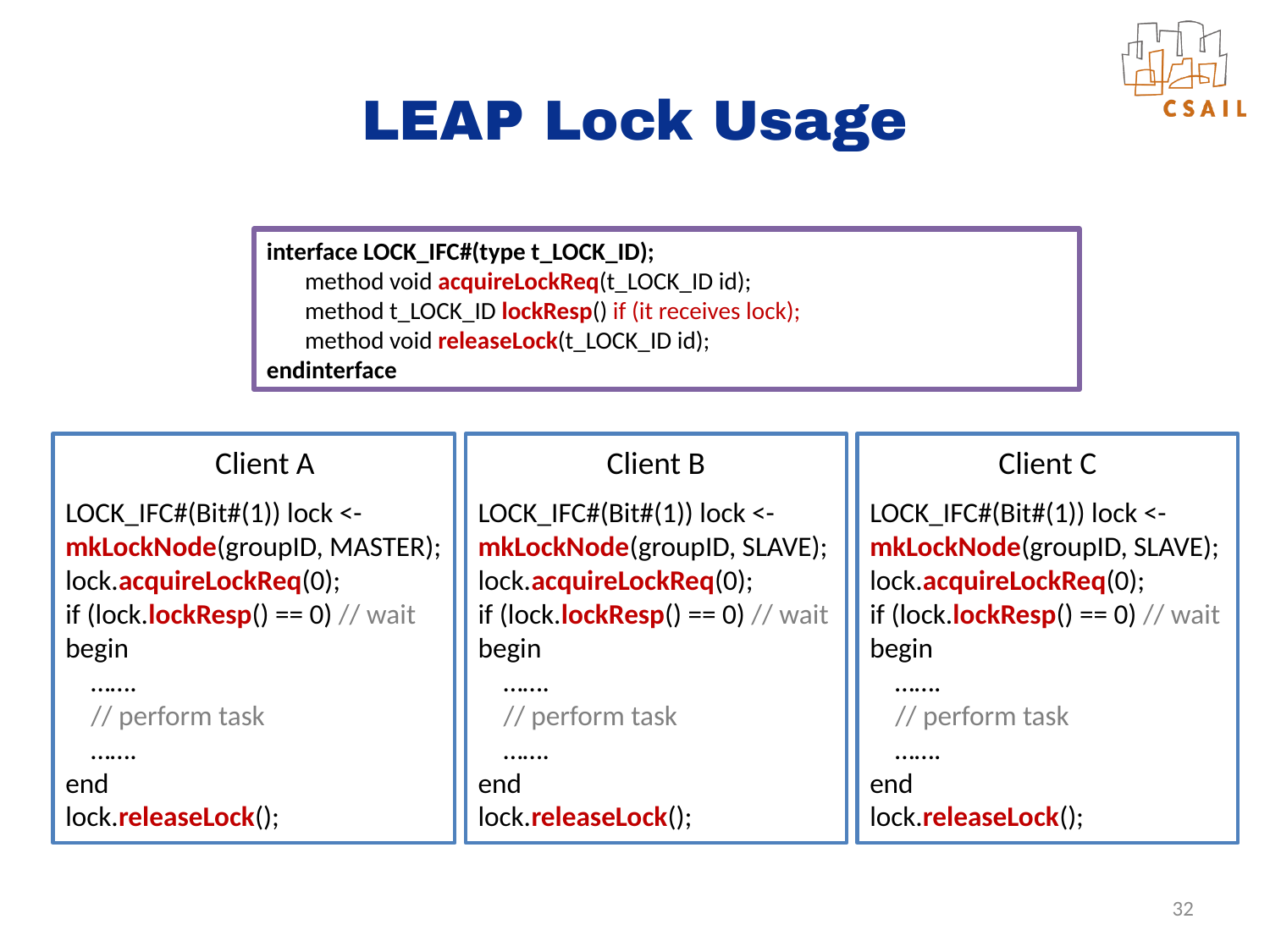

# LEAP Lock Usage
interface LOCK_IFC#(type t_LOCK_ID);
       method void acquireLockReq(t_LOCK_ID id);
       method t_LOCK_ID lockResp() if (it receives lock);
       method void releaseLock(t_LOCK_ID id);
endinterface

Client A
Client B
Client C
LOCK_IFC#(Bit#(1)) lock <-
mkLockNode(groupID, MASTER);
lock.acquireLockReq(0);
if (lock.lockResp() == 0) // wait
begin
    …….
    // perform task
    …….
end
lock.releaseLock();
LOCK_IFC#(Bit#(1)) lock <-
mkLockNode(groupID, SLAVE);
lock.acquireLockReq(0);
if (lock.lockResp() == 0) // wait
begin
    …….
    // perform task
    …….
end
lock.releaseLock();
LOCK_IFC#(Bit#(1)) lock <-
mkLockNode(groupID, SLAVE);
lock.acquireLockReq(0);
if (lock.lockResp() == 0) // wait
begin
    …….
    // perform task
    …….
end
lock.releaseLock();
32